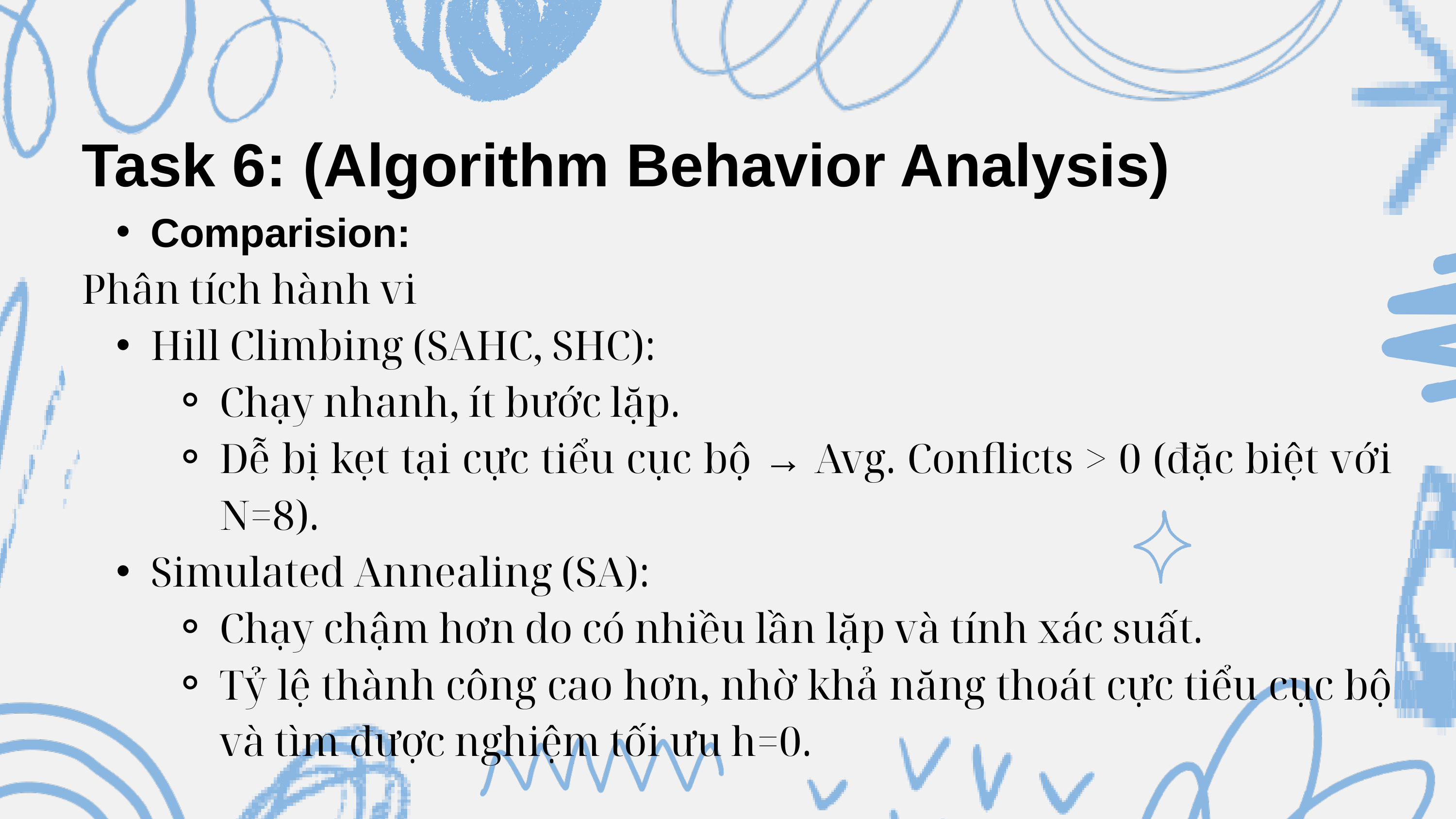

Task 6: (Algorithm Behavior Analysis)
Comparision:
Phân tích hành vi
Hill Climbing (SAHC, SHC):
Chạy nhanh, ít bước lặp.
Dễ bị kẹt tại cực tiểu cục bộ → Avg. Conflicts > 0 (đặc biệt với N=8).
Simulated Annealing (SA):
Chạy chậm hơn do có nhiều lần lặp và tính xác suất.
Tỷ lệ thành công cao hơn, nhờ khả năng thoát cực tiểu cục bộ và tìm được nghiệm tối ưu h=0.